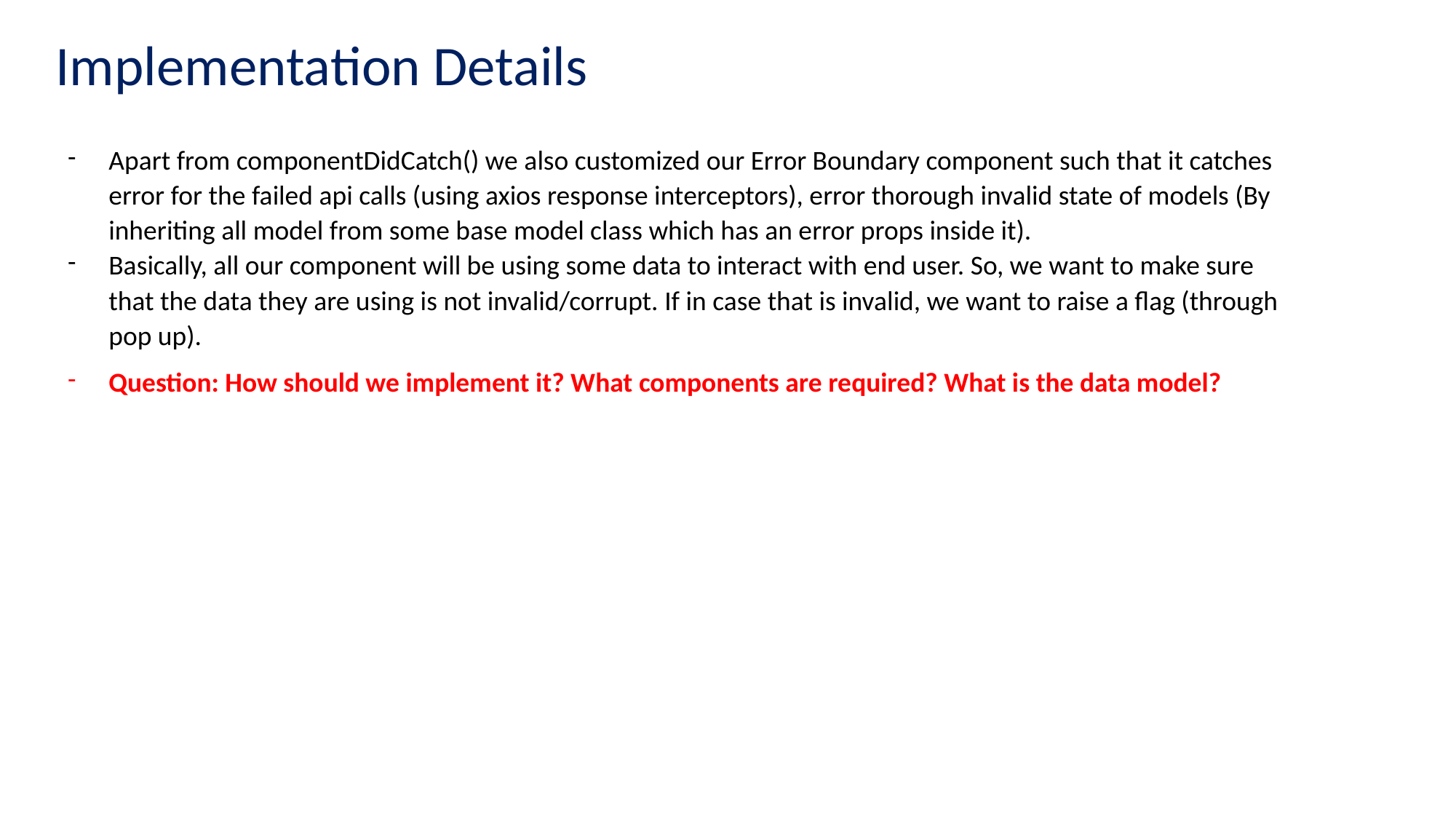

# Implementation Details
Apart from componentDidCatch() we also customized our Error Boundary component such that it catches error for the failed api calls (using axios response interceptors), error thorough invalid state of models (By inheriting all model from some base model class which has an error props inside it).
Basically, all our component will be using some data to interact with end user. So, we want to make sure that the data they are using is not invalid/corrupt. If in case that is invalid, we want to raise a flag (through pop up).
Question: How should we implement it? What components are required? What is the data model?